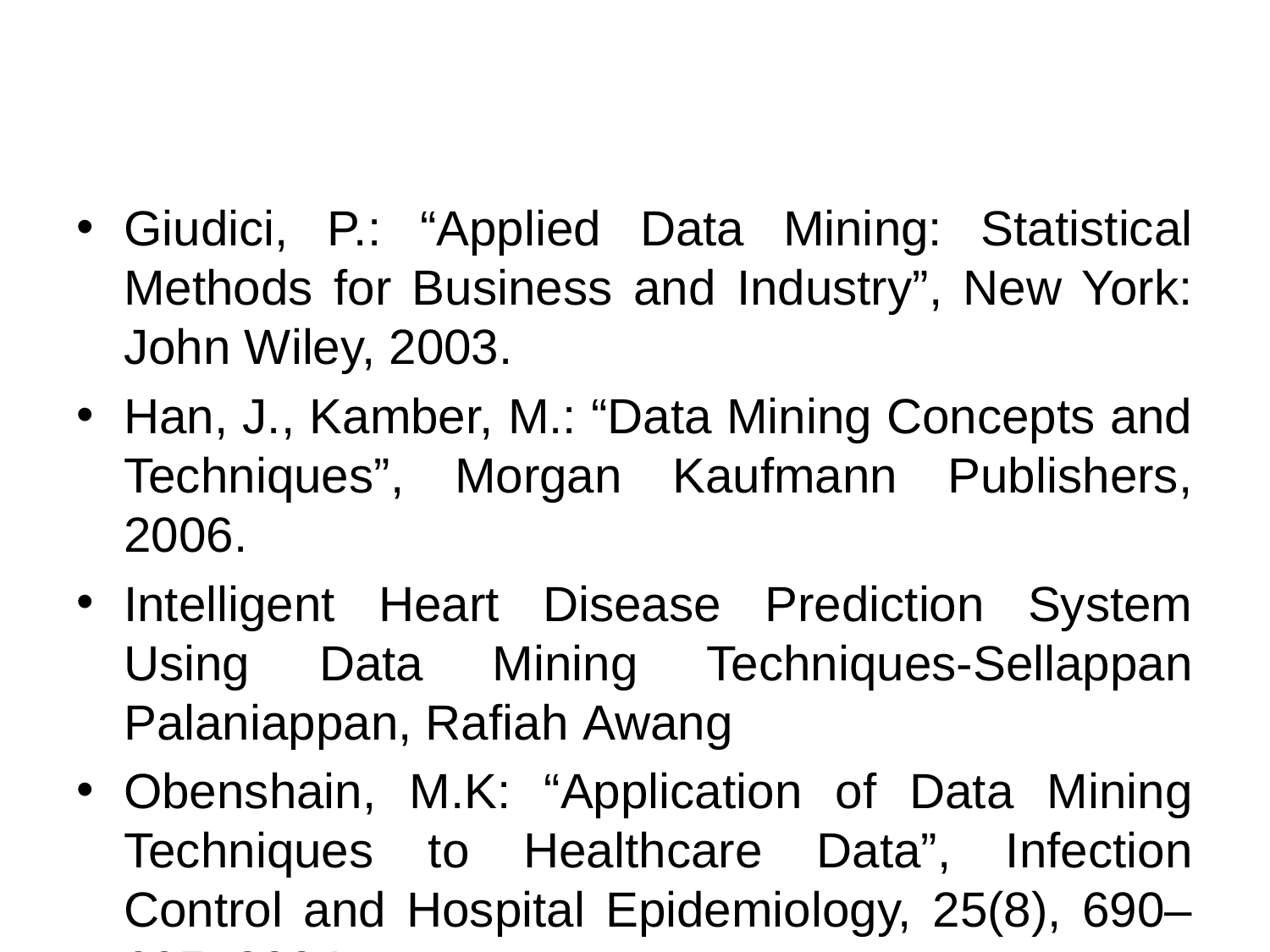

Giudici, P.: “Applied Data Mining: Statistical Methods for Business and Industry”, New York: John Wiley, 2003.
Han, J., Kamber, M.: “Data Mining Concepts and Techniques”, Morgan Kaufmann Publishers, 2006.
Intelligent Heart Disease Prediction System Using Data Mining Techniques-Sellappan Palaniappan, Rafiah Awang
Obenshain, M.K: “Application of Data Mining Techniques to Healthcare Data”, Infection Control and Hospital Epidemiology, 25(8), 690–695, 2004.